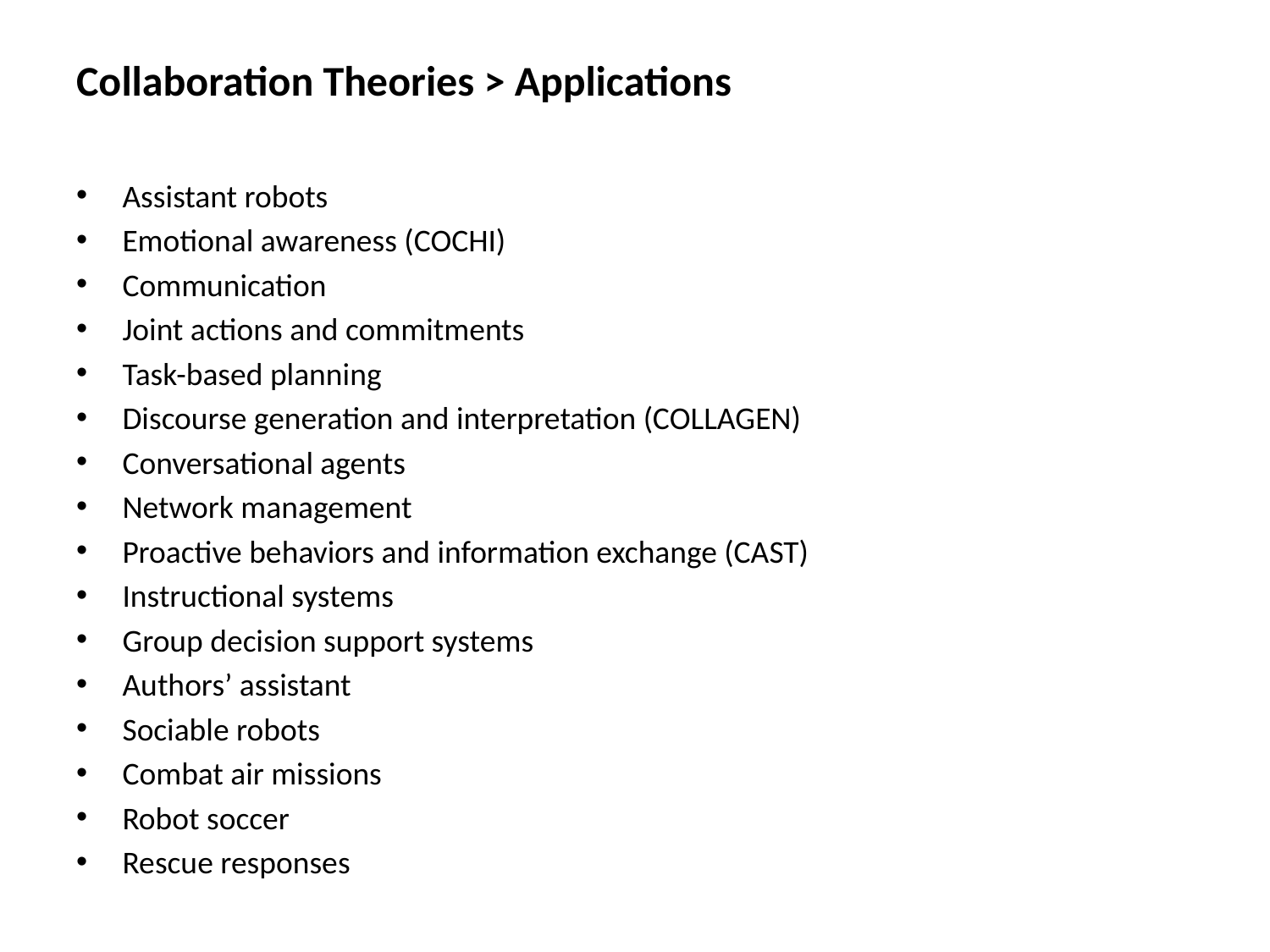

Collaboration Theories > Applications
Assistant robots
Emotional awareness (COCHI)
Communication
Joint actions and commitments
Task-based planning
Discourse generation and interpretation (COLLAGEN)
Conversational agents
Network management
Proactive behaviors and information exchange (CAST)
Instructional systems
Group decision support systems
Authors’ assistant
Sociable robots
Combat air missions
Robot soccer
Rescue responses